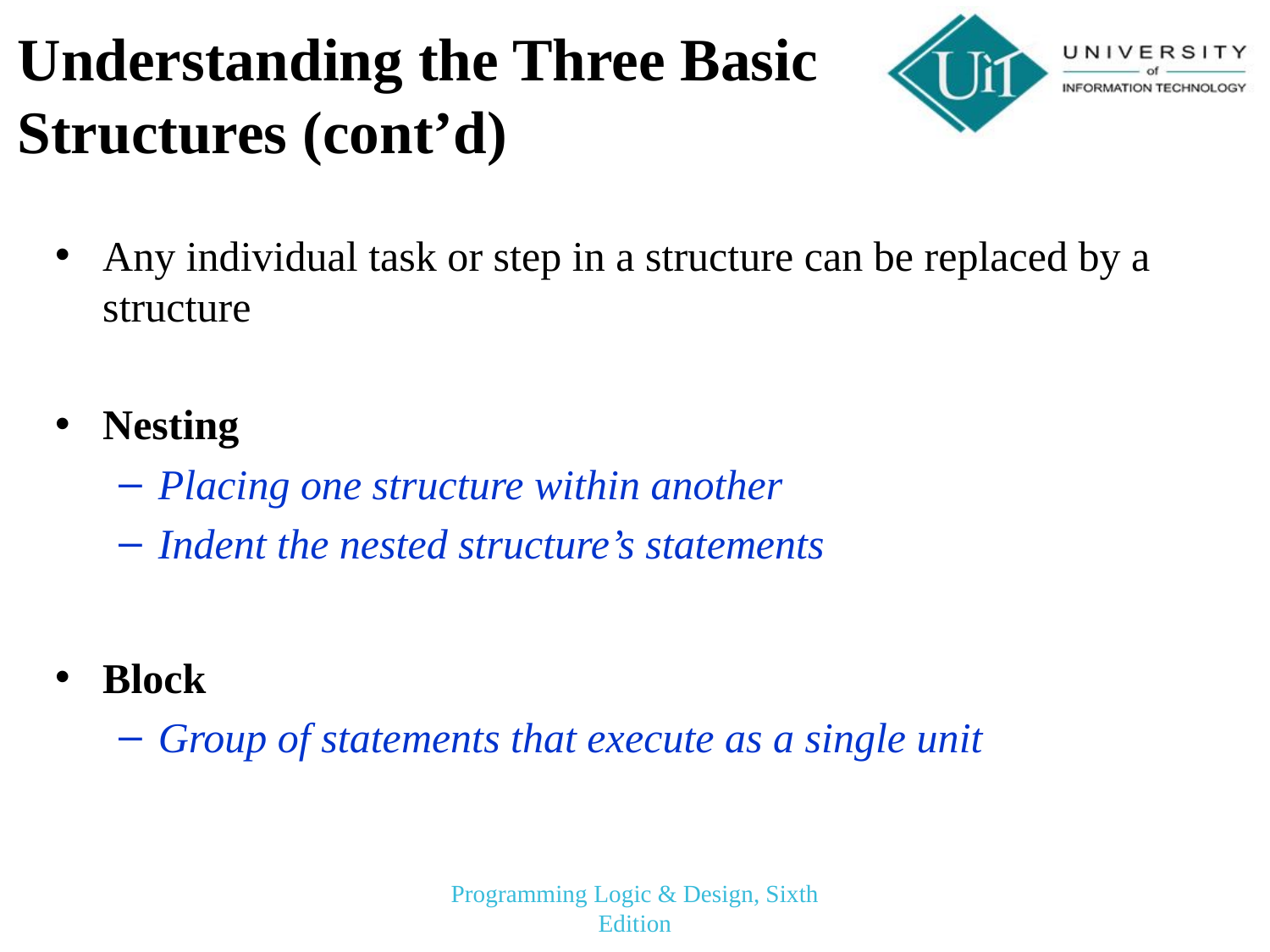

# Understanding the Three Basic Structures (cont’d)
Any individual task or step in a structure can be replaced by a structure

Nesting
Placing one structure within another
Indent the nested structure’s statements

Block
Group of statements that execute as a single unit
Programming Logic & Design, Sixth Edition